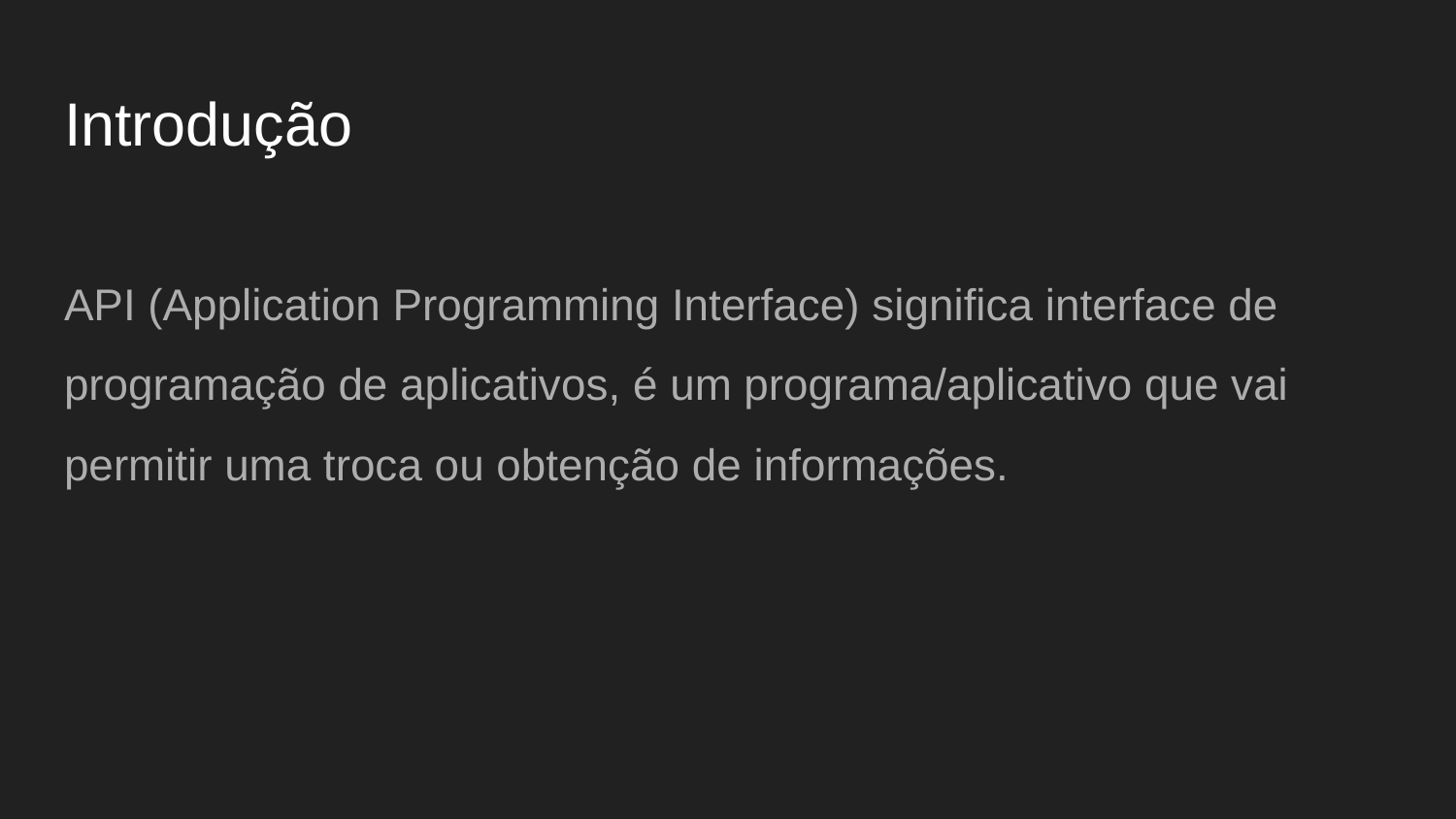

# Introdução

API (Application Programming Interface) significa interface de programação de aplicativos, é um programa/aplicativo que vai permitir uma troca ou obtenção de informações.